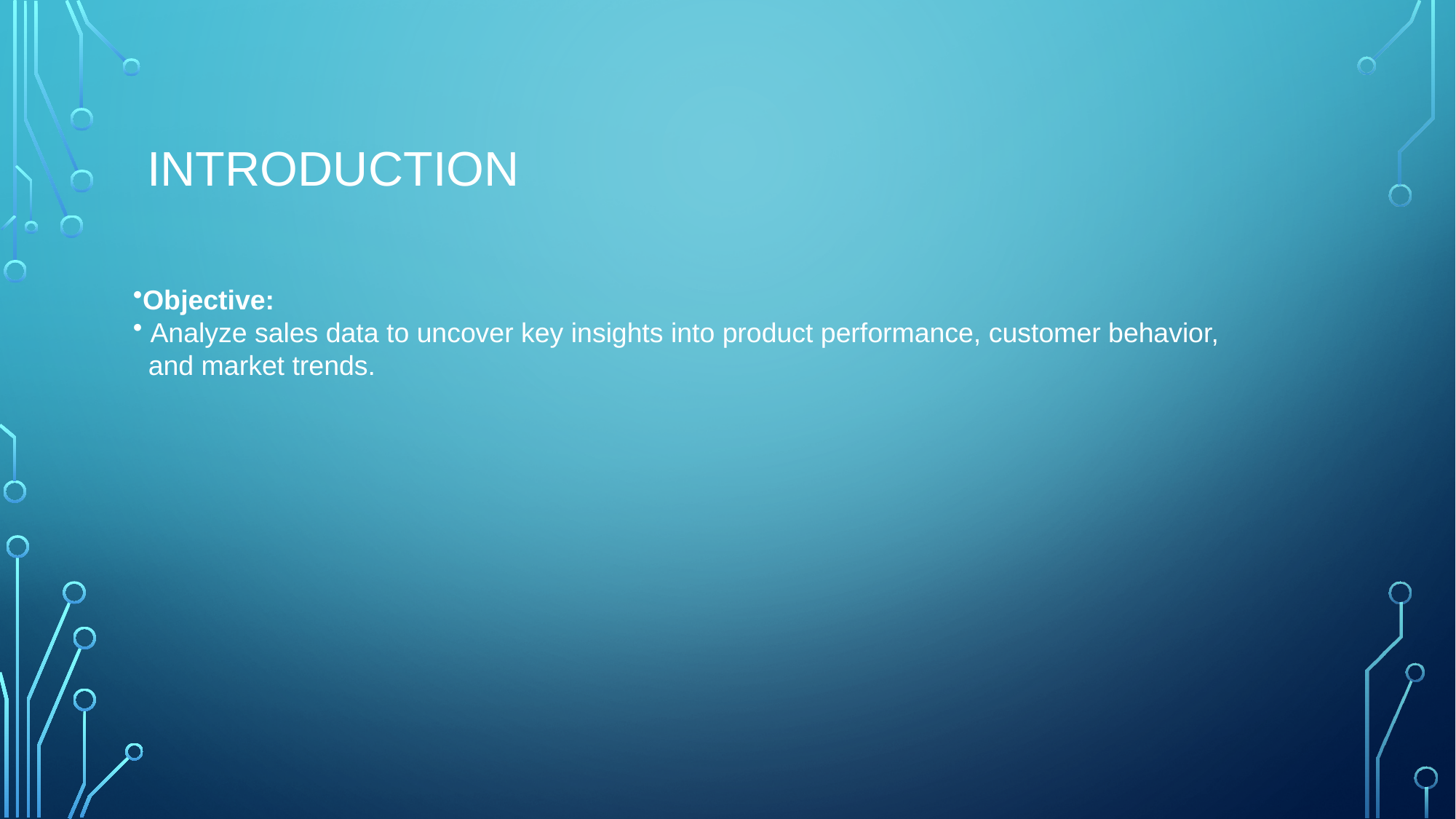

# Introduction
Objective:
 Analyze sales data to uncover key insights into product performance, customer behavior,
  and market trends.